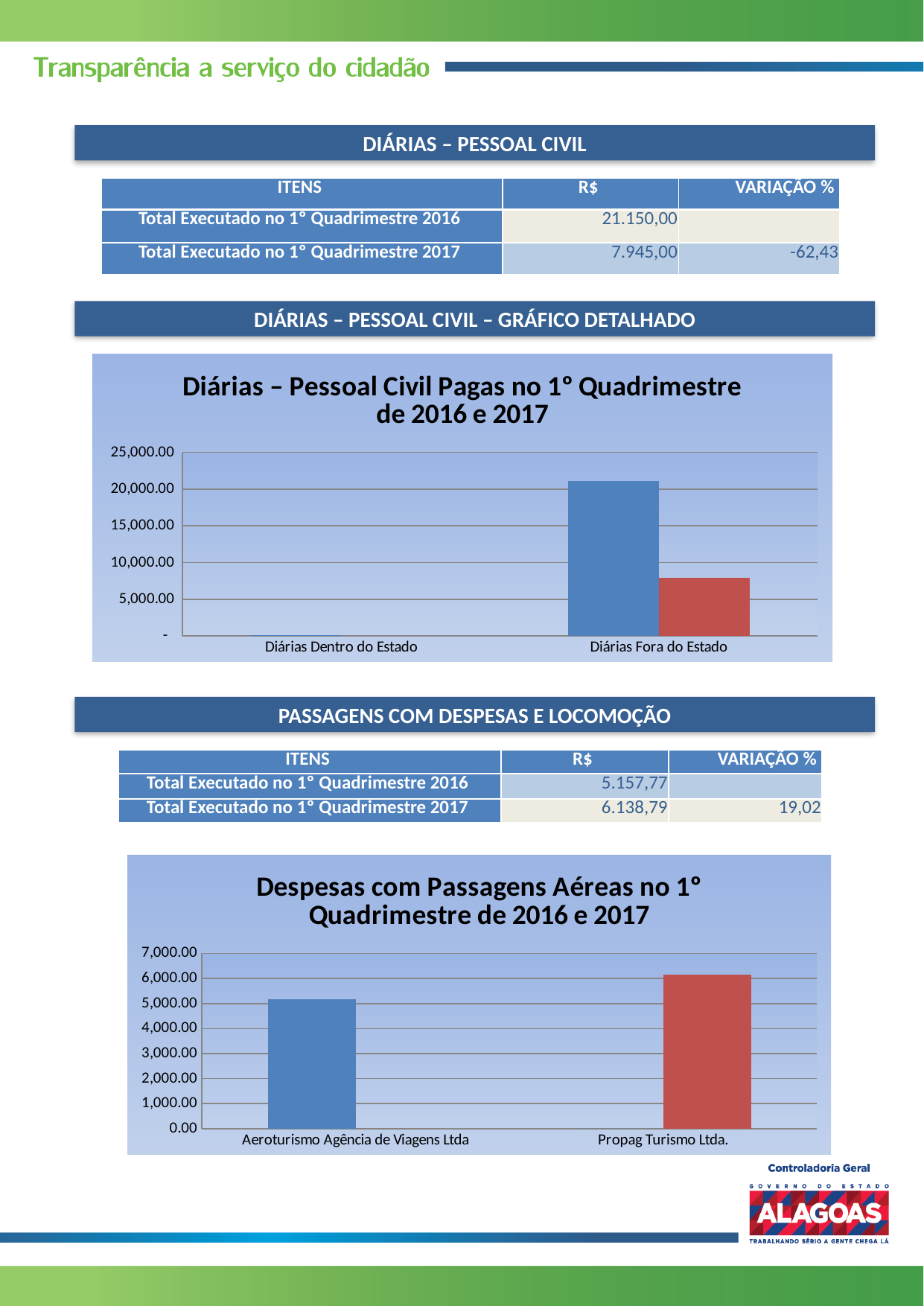

DIÁRIAS – PESSOAL CIVIL
| ITENS | R$ | VARIAÇÃO % |
| --- | --- | --- |
| Total Executado no 1º Quadrimestre 2016 | 21.150,00 |  |
| Total Executado no 1º Quadrimestre 2017 | 7.945,00 | -62,43 |
DIÁRIAS – PESSOAL CIVIL – GRÁFICO DETALHADO

### Chart: Diárias – Pessoal Civil Pagas no 1º Quadrimestre de 2016 e 2017

| Category | 2016 | 2017 |
|---|---|---|
| Diárias Dentro do Estado | 80.0 | 0.0 |
| Diárias Fora do Estado | 21070.0 | 7945.0 |
PASSAGENS COM DESPESAS E LOCOMOÇÃO
| ITENS | R$ | VARIAÇÃO % |
| --- | --- | --- |
| Total Executado no 1º Quadrimestre 2016 | 5.157,77 |  |
| Total Executado no 1º Quadrimestre 2017 | 6.138,79 | 19,02 |

### Chart: Despesas com Passagens Aéreas no 1º Quadrimestre de 2016 e 2017

| Category |  | 2017 |
|---|---|---|
| Aeroturismo Agência de Viagens Ltda | 5157.7699999999995 | 0.0 |
| Propag Turismo Ltda. | 0.0 | 6138.79 |